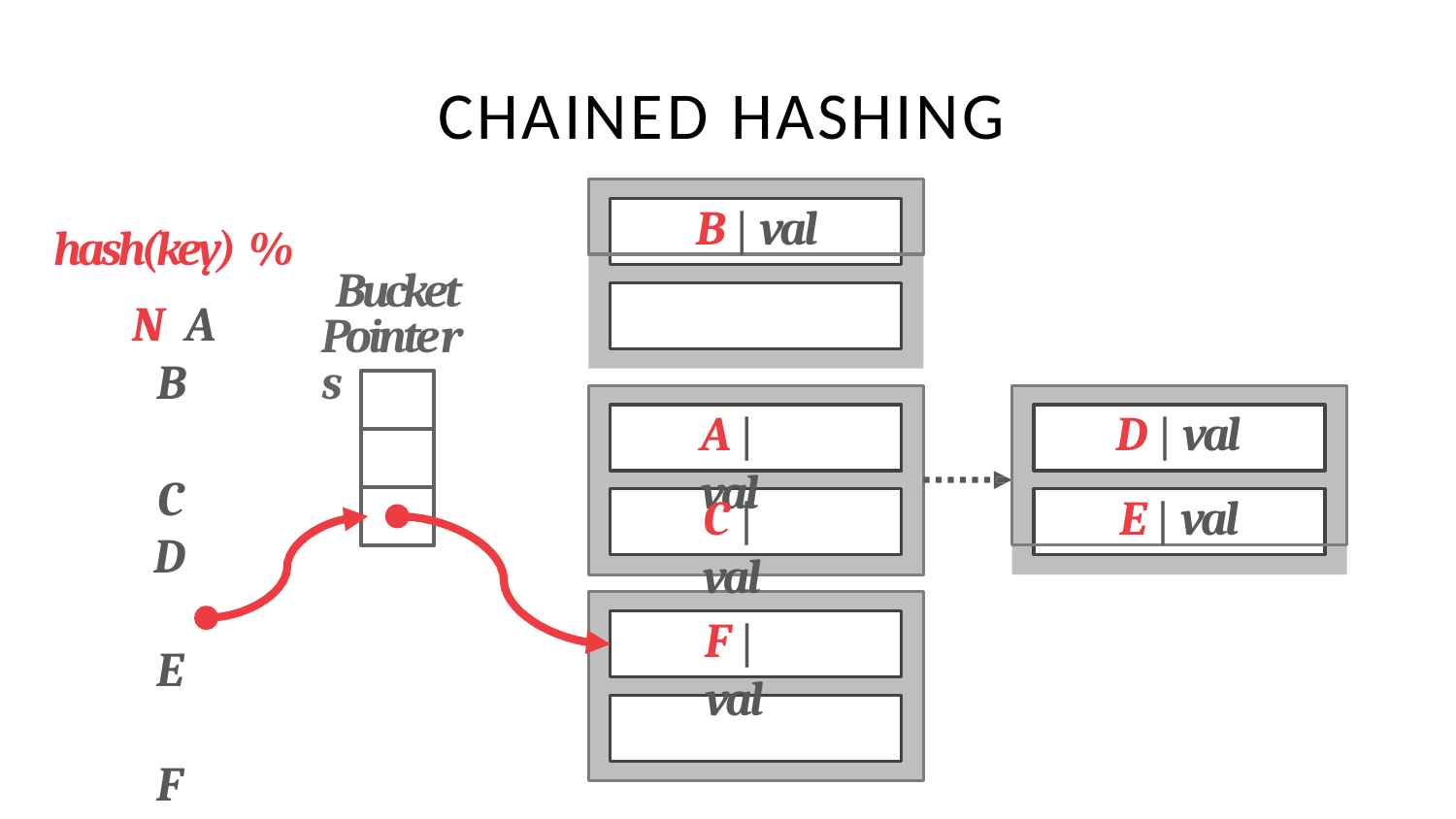

# CHAINED HASHING

B | val
hash(key) % N  A
B  C
D  E  F
Bucket  Pointers

D | val
E | val
A | val
C | val
F | val